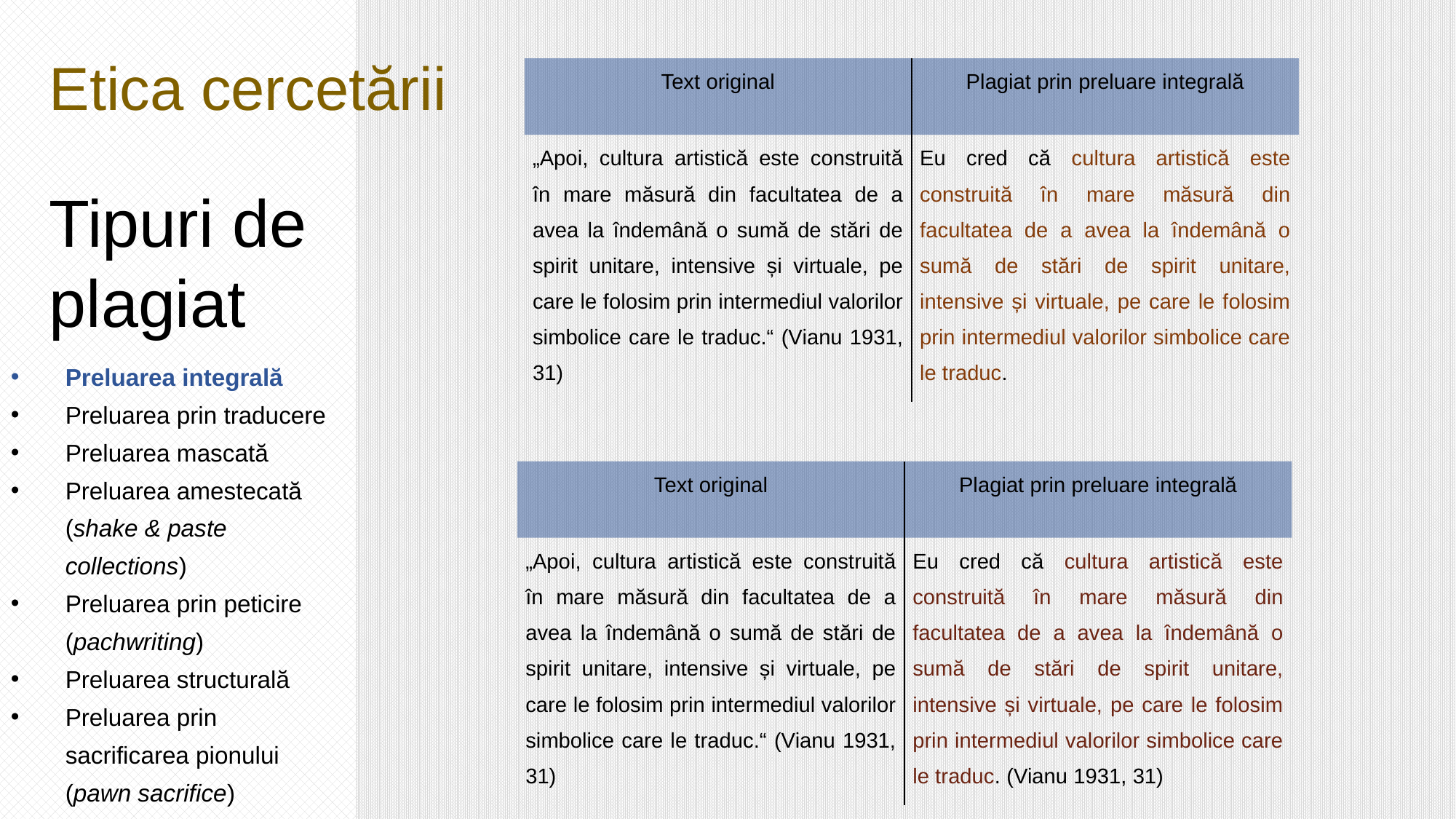

Etica cercetării
| Text original | Plagiat prin preluare integrală |
| --- | --- |
| „Apoi, cultura artistică este construită în mare măsură din facultatea de a avea la îndemână o sumă de stări de spirit unitare, intensive și virtuale, pe care le folosim prin intermediul valorilor simbolice care le traduc.“ (Vianu 1931, 31) | Eu cred că cultura artistică este construită în mare măsură din facultatea de a avea la îndemână o sumă de stări de spirit unitare, intensive și virtuale, pe care le folosim prin intermediul valorilor simbolice care le traduc. |

Tipuri de plagiat

Preluarea integrală
Preluarea prin traducere
Preluarea mascată
Preluarea amestecată (shake & paste collections)
Preluarea prin peticire (pachwriting)
Preluarea structurală
Preluarea prin sacrificarea pionului (pawn sacrifice)
Preluarea prin tăiere și furișare (cut & slide)
| Text original | Plagiat prin preluare integrală |
| --- | --- |
| „Apoi, cultura artistică este construită în mare măsură din facultatea de a avea la îndemână o sumă de stări de spirit unitare, intensive și virtuale, pe care le folosim prin intermediul valorilor simbolice care le traduc.“ (Vianu 1931, 31) | Eu cred că cultura artistică este construită în mare măsură din facultatea de a avea la îndemână o sumă de stări de spirit unitare, intensive și virtuale, pe care le folosim prin intermediul valorilor simbolice care le traduc. (Vianu 1931, 31) |